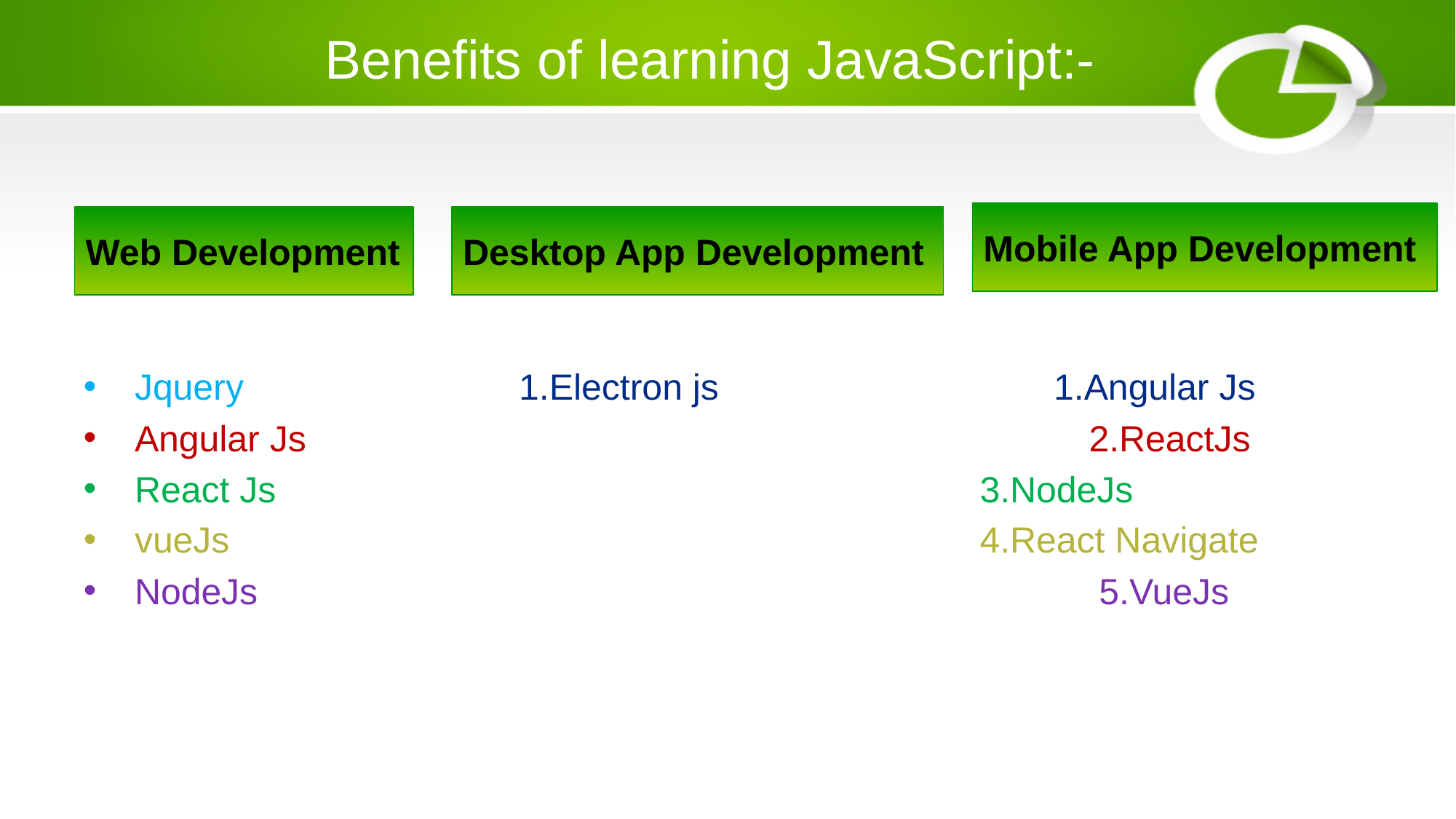

# Benefits of learning JavaScript:-

 Jquery                           1.Electron js                                 1.Angular Js
 Angular Js      						         2.ReactJs
 React Js                					         3.NodeJs
 vueJs							         4.React Navigate
 NodeJs							          5.VueJs

Mobile App Development
Web Development
Desktop App Development